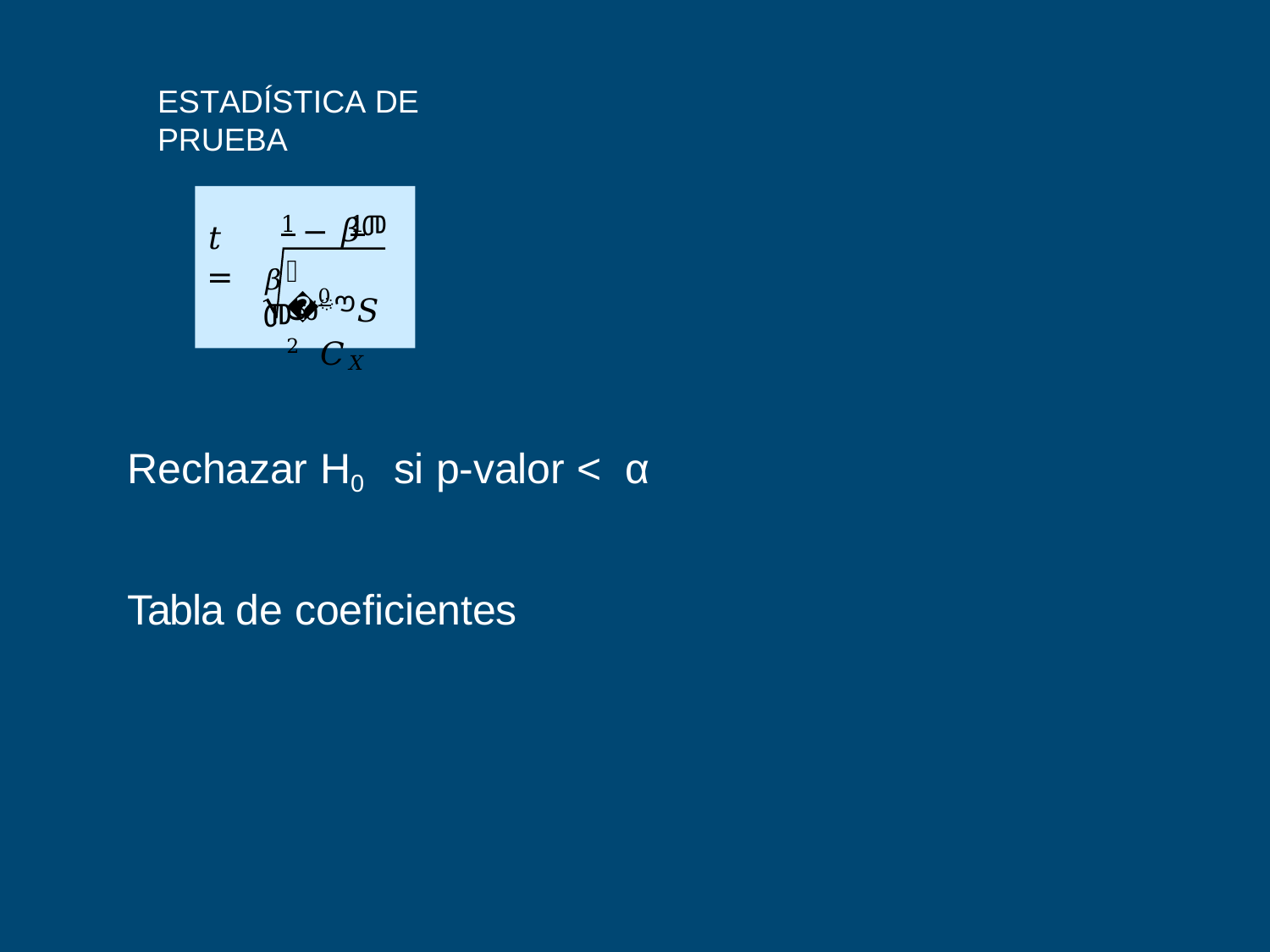

ESTADÍSTICA DE PRUEBA
 𝛽መ

− 𝛽መ  ,0
1	1
𝑡 =

𝜎ො2
ൗ𝑆𝐶𝑋
Rechazar H0	si p-valor <	α

Tabla de coeficientes